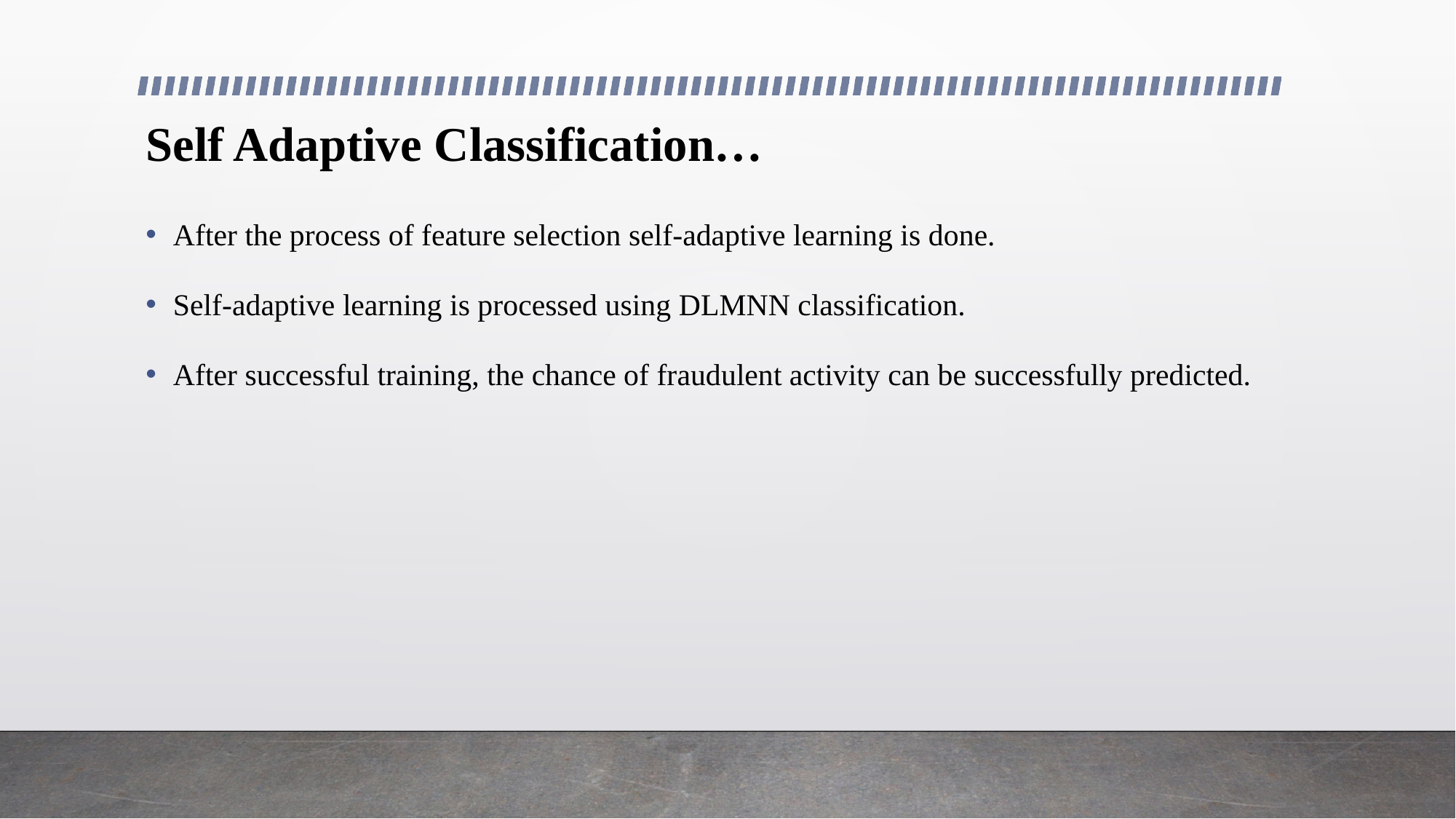

# Self Adaptive Classification…
After the process of feature selection self-adaptive learning is done.
Self-adaptive learning is processed using DLMNN classification.
After successful training, the chance of fraudulent activity can be successfully predicted.